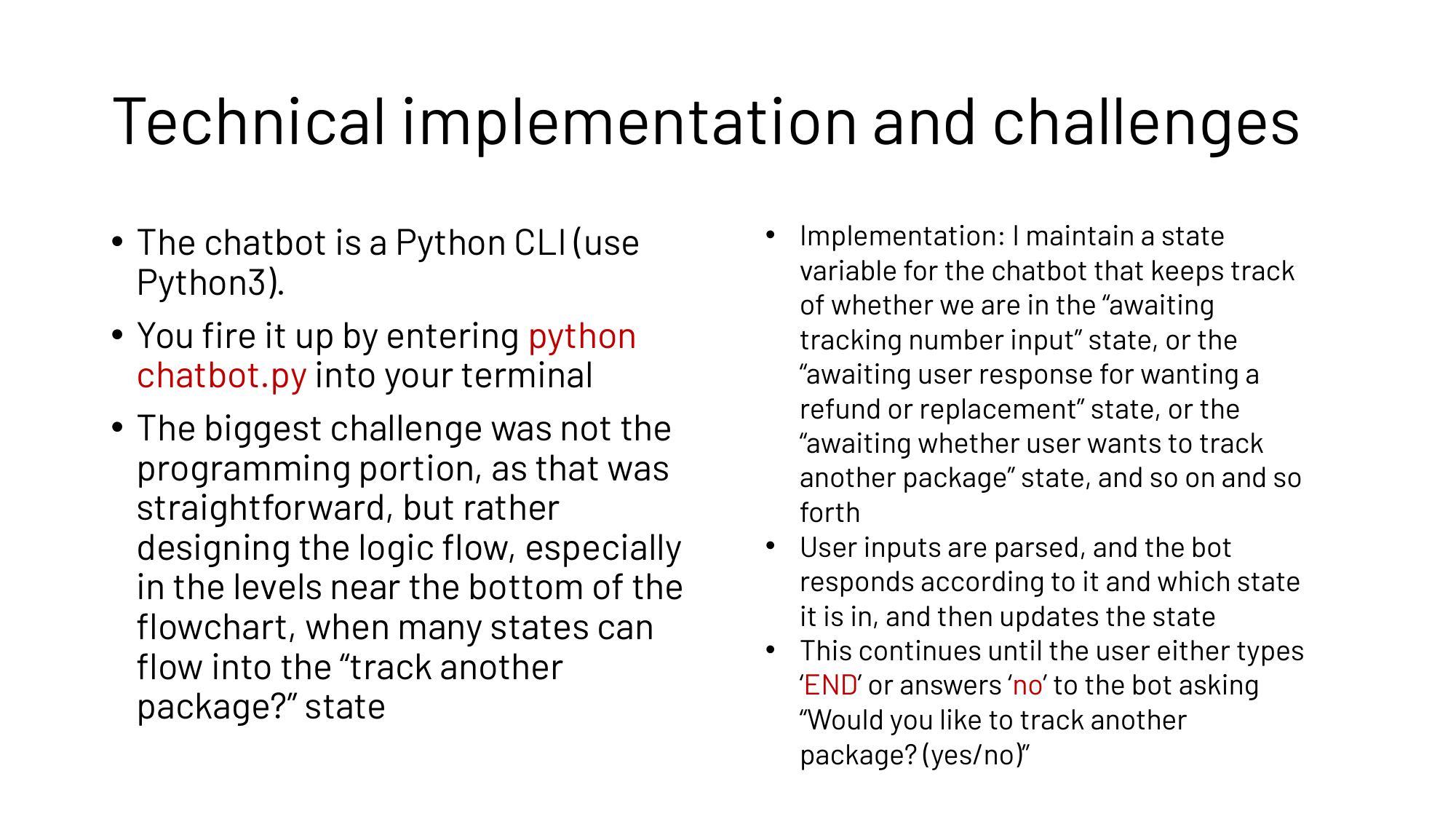

# Technical implementation and challenges
Implementation: I maintain a state variable for the chatbot that keeps track of whether we are in the “awaiting tracking number input” state, or the “awaiting user response for wanting a refund or replacement” state, or the “awaiting whether user wants to track another package” state, and so on and so forth
User inputs are parsed, and the bot responds according to it and which state it is in, and then updates the state
This continues until the user either types ‘END’ or answers ‘no’ to the bot asking “Would you like to track another package? (yes/no)”

The chatbot is a Python CLI (use Python3).
You fire it up by entering python chatbot.py into your terminal
The biggest challenge was not the programming portion, as that was straightforward, but rather designing the logic flow, especially in the levels near the bottom of the flowchart, when many states can flow into the “track another package?” state